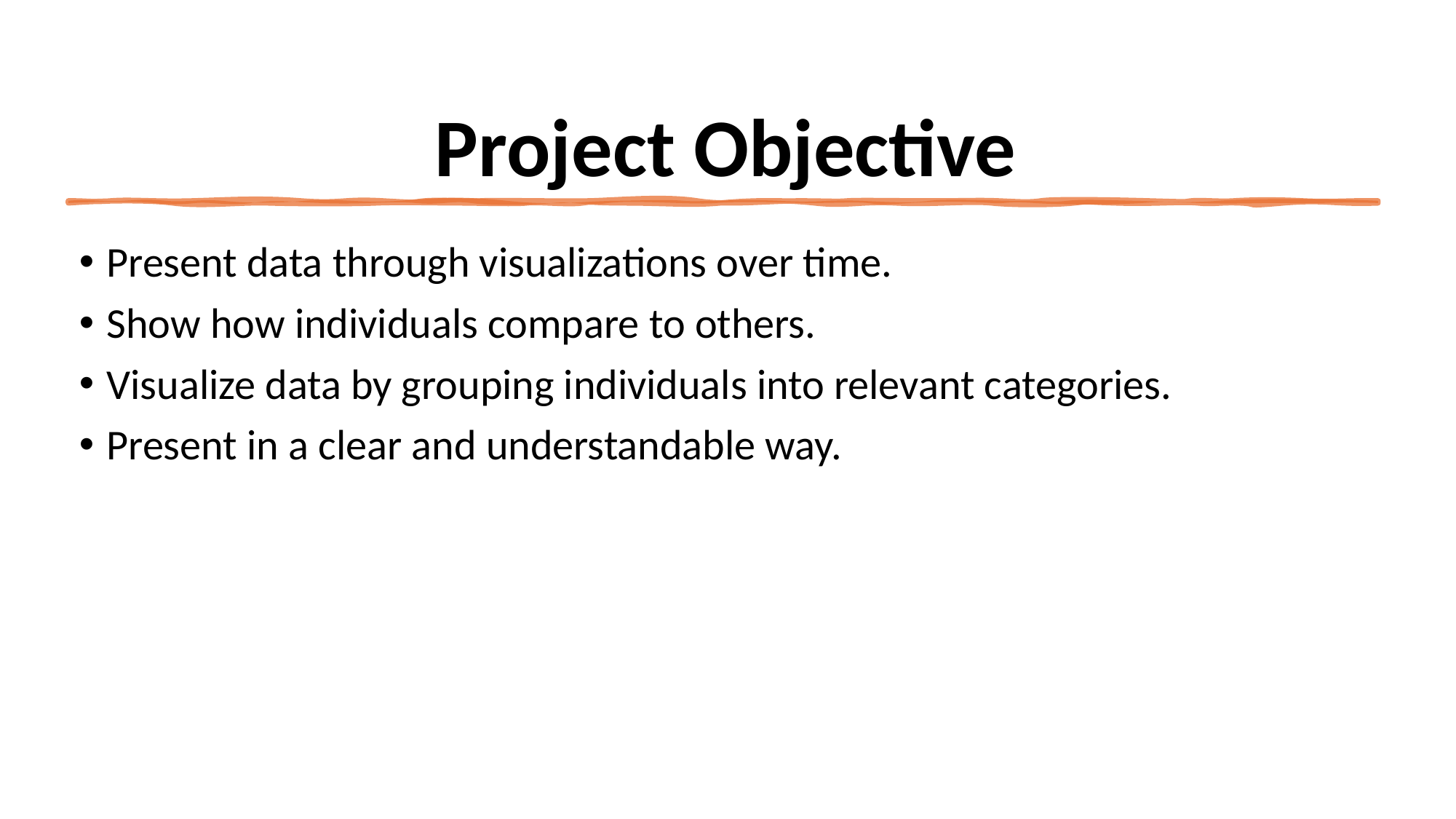

# Project Objective

Present data through visualizations over time.
Show how individuals compare to others.
Visualize data by grouping individuals into relevant categories.
Present in a clear and understandable way.
11